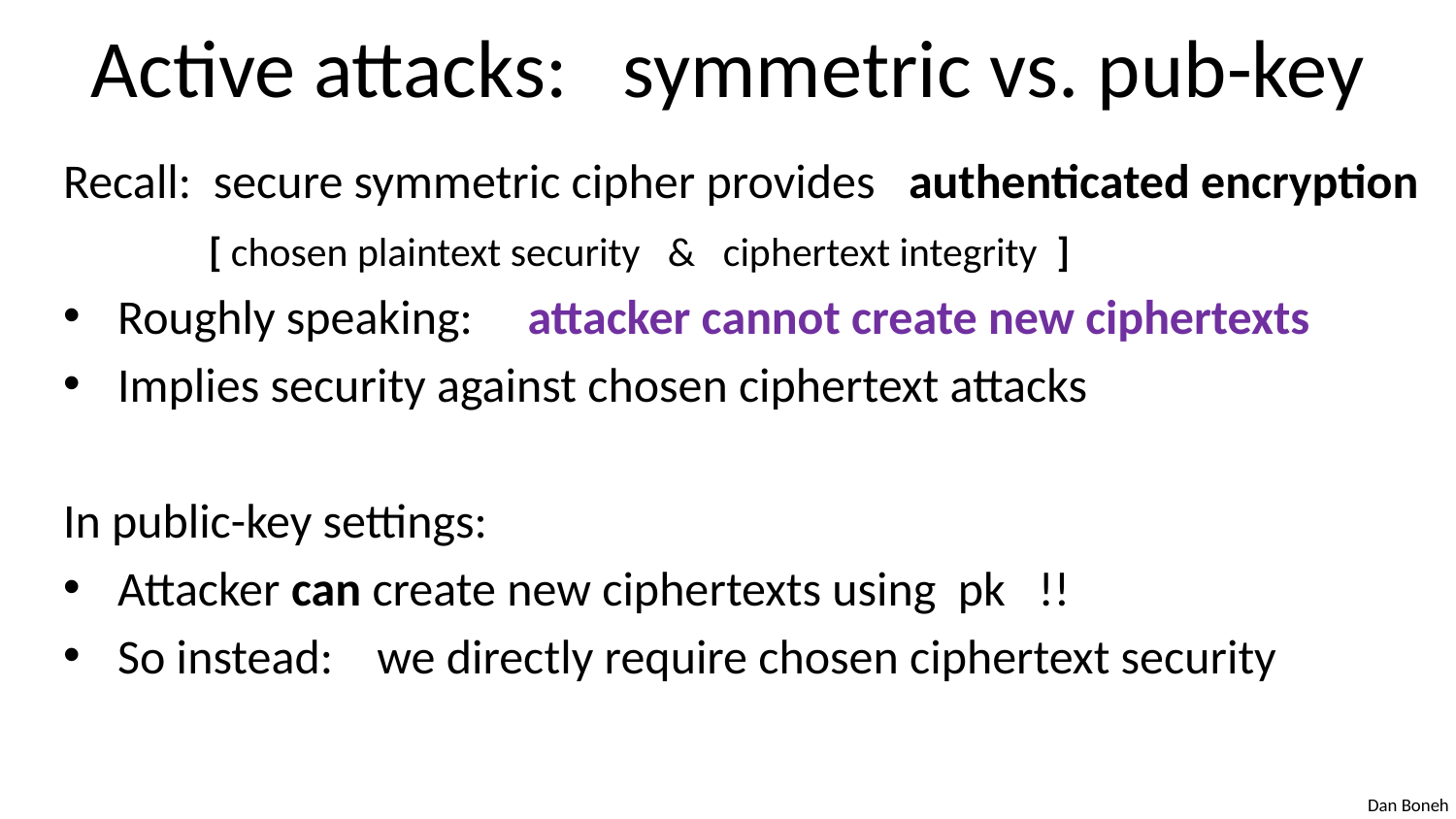

# Active attacks:   symmetric vs. pub-key
Recall:  secure symmetric cipher provides   authenticated encryption
	[ chosen plaintext security   &   ciphertext integrity  ]
Roughly speaking:     attacker cannot create new ciphertexts
Implies security against chosen ciphertext attacks

In public-key settings:
Attacker can create new ciphertexts using  pk   !!
So instead:    we directly require chosen ciphertext security